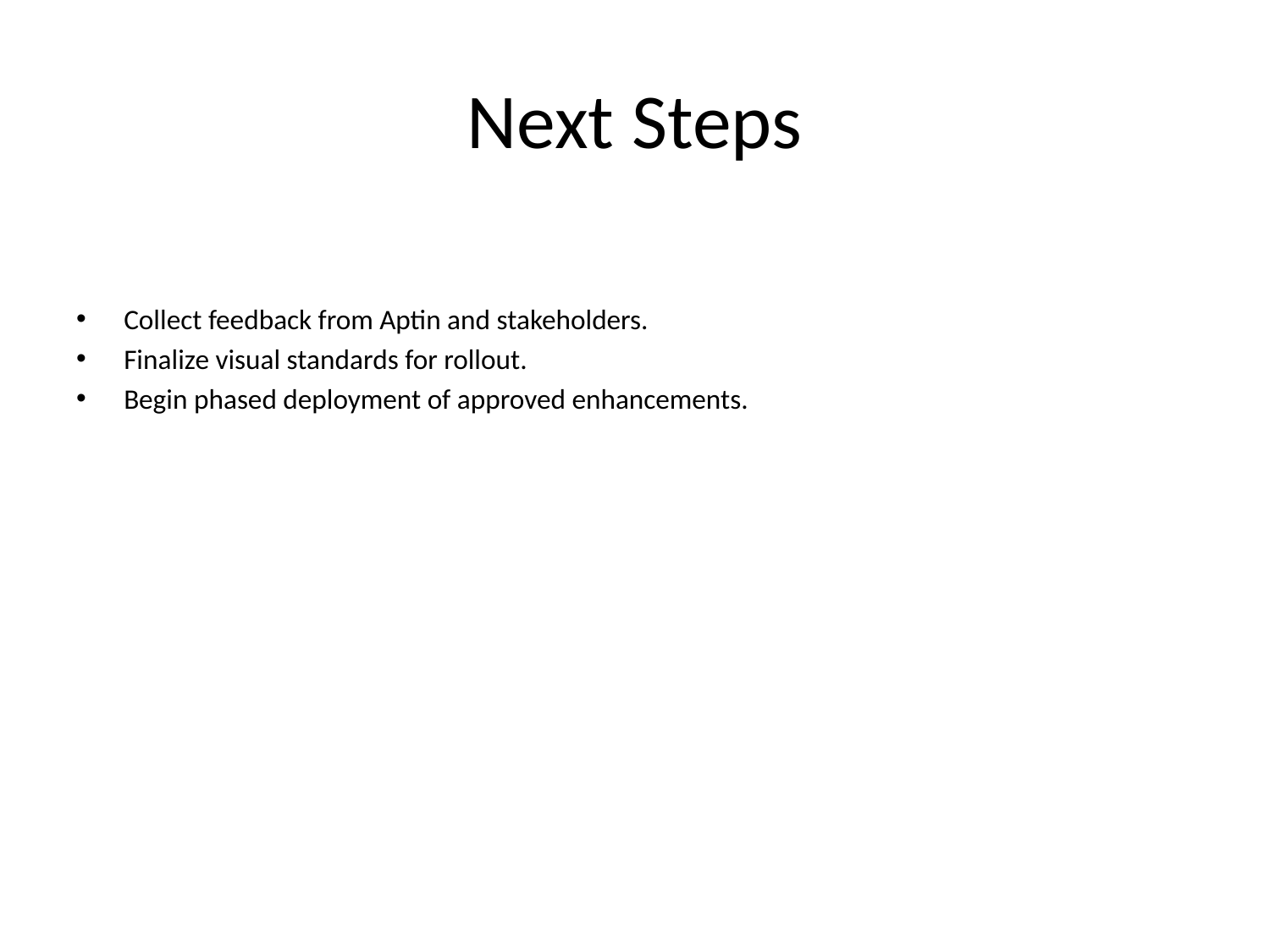

# Next Steps

Collect feedback from Aptin and stakeholders.
Finalize visual standards for rollout.
Begin phased deployment of approved enhancements.